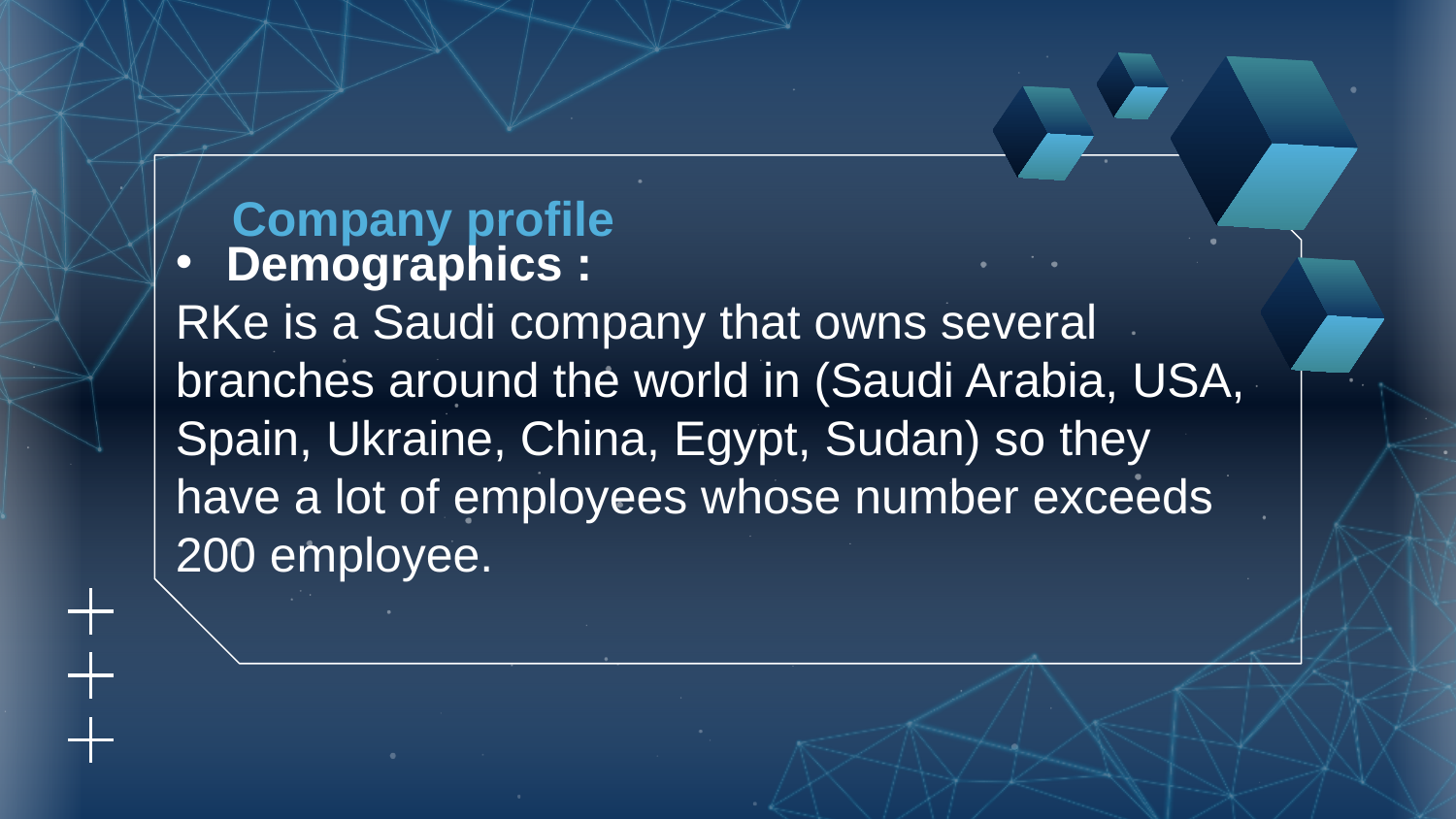

# Company profile

Demographics :
RKe is a Saudi company that owns several branches around the world in (Saudi Arabia, USA, Spain, Ukraine, China, Egypt, Sudan) so they have a lot of employees whose number exceeds 200 employee.